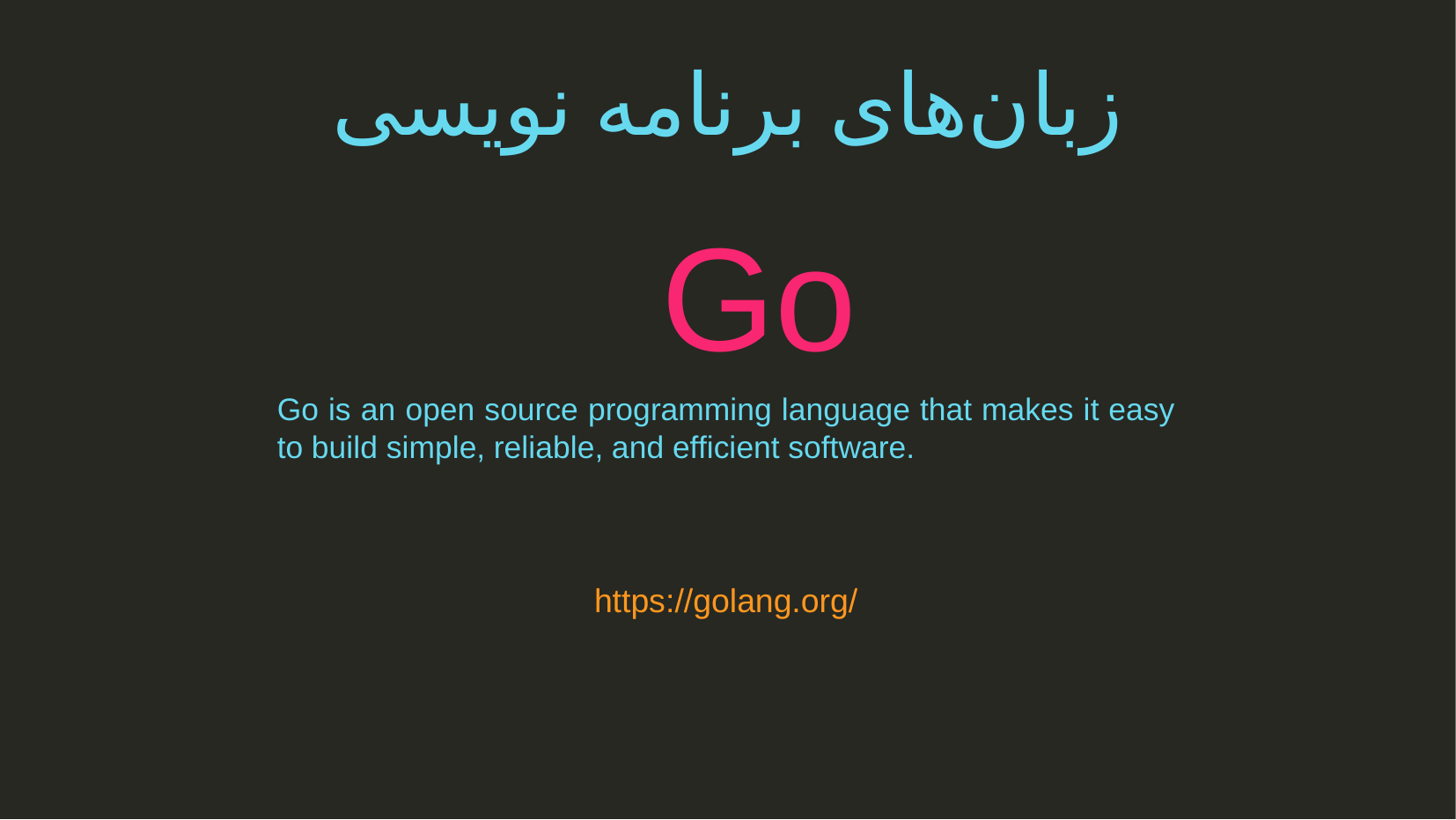

زبان‌های برنامه نویسی
Go
Go is an open source programming language that makes it easy to build simple, reliable, and efficient software.
https://golang.org/